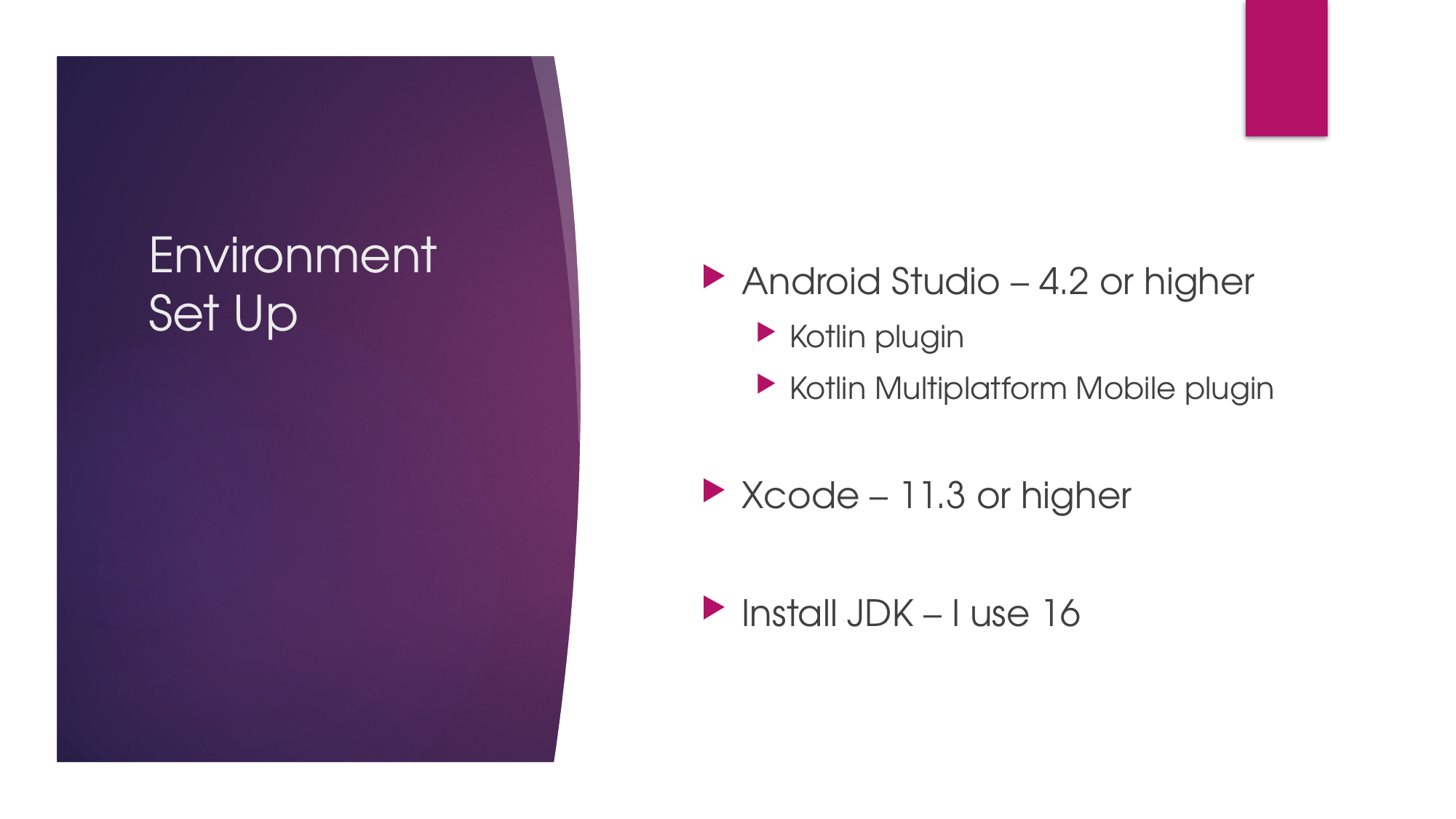

# Environment Set Up
Android Studio – 4.2 or higher
Kotlin plugin
Kotlin Multiplatform Mobile plugin

Xcode – 11.3 or higher

Install JDK – I use 16